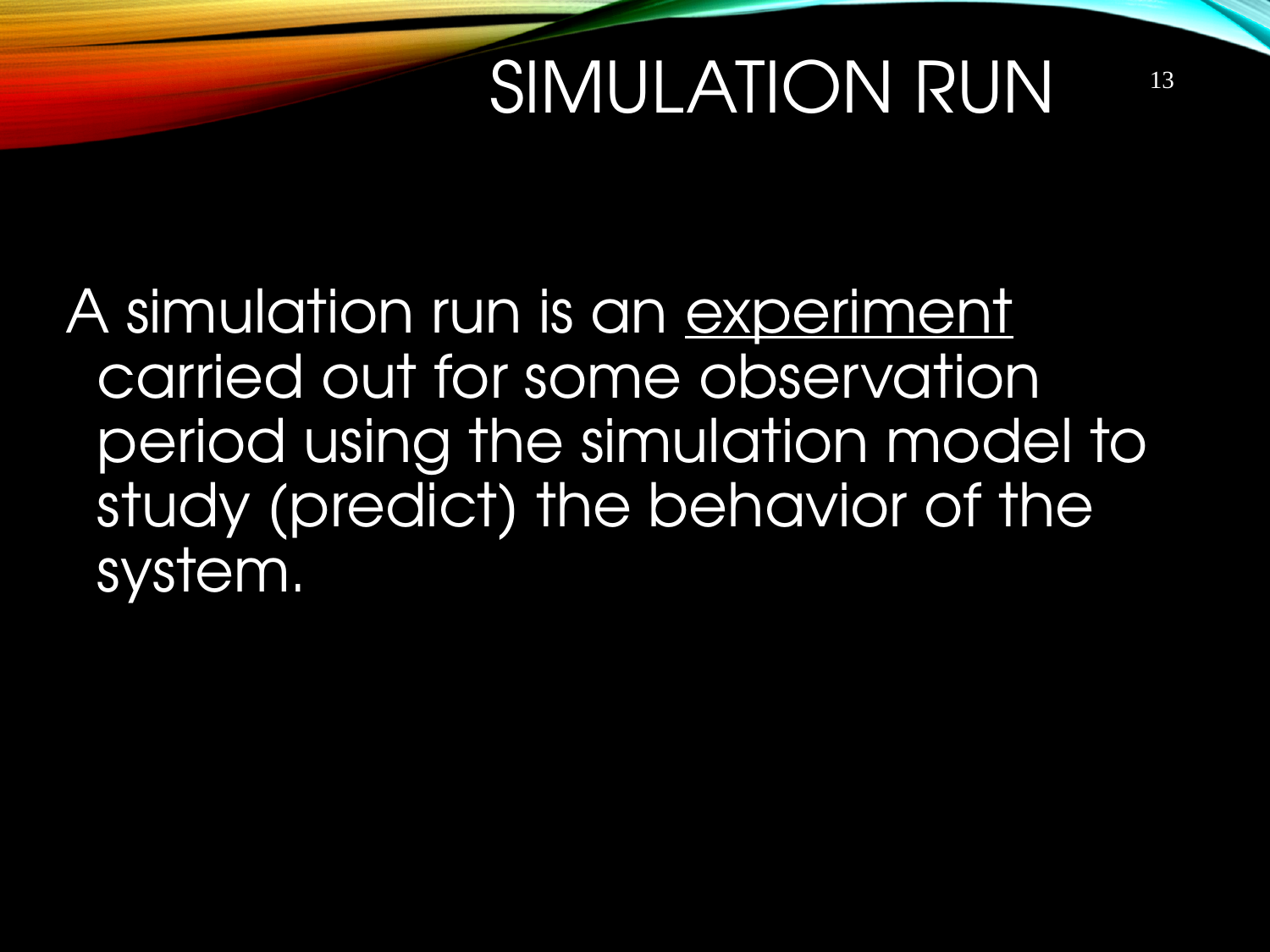

# Simulation Run
13
A simulation run is an experiment carried out for some observation period using the simulation model to study (predict) the behavior of the system.